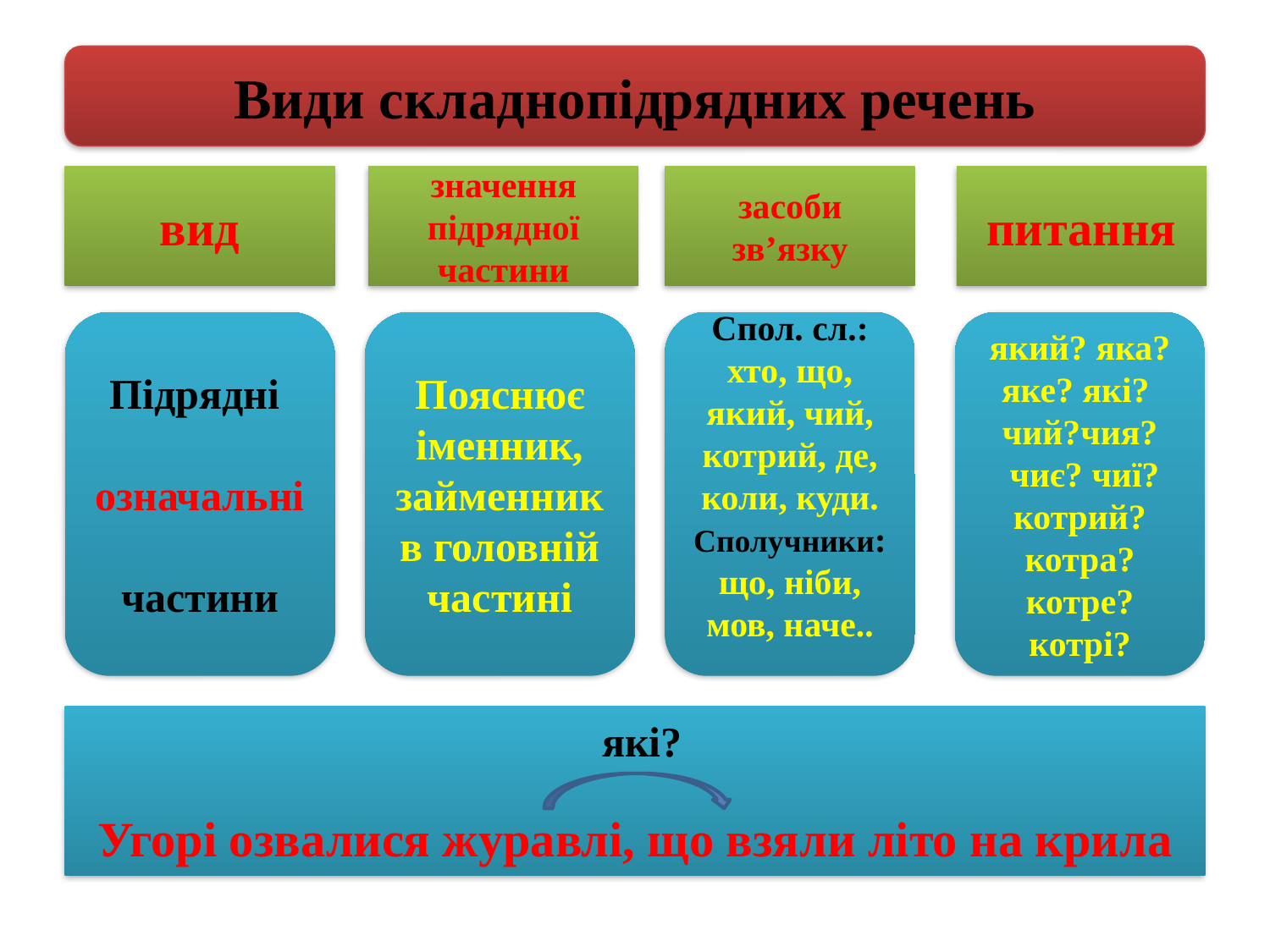

#
Види складнопідрядних речень
вид
значення підрядної частини
засоби зв’язку
питання
Підрядні

означальні

частини
Пояснює іменник, займенник в головній частині
Спол. сл.: хто, що, який, чий, котрий, де, коли, куди.
Сполучники:що, ніби, мов, наче..

який? яка? яке? які?  чий?чия?
 чиє? чиї? котрий?
котра? котре? котрі?
  які?

Угорі озвалися журавлі, що взяли літо на крила